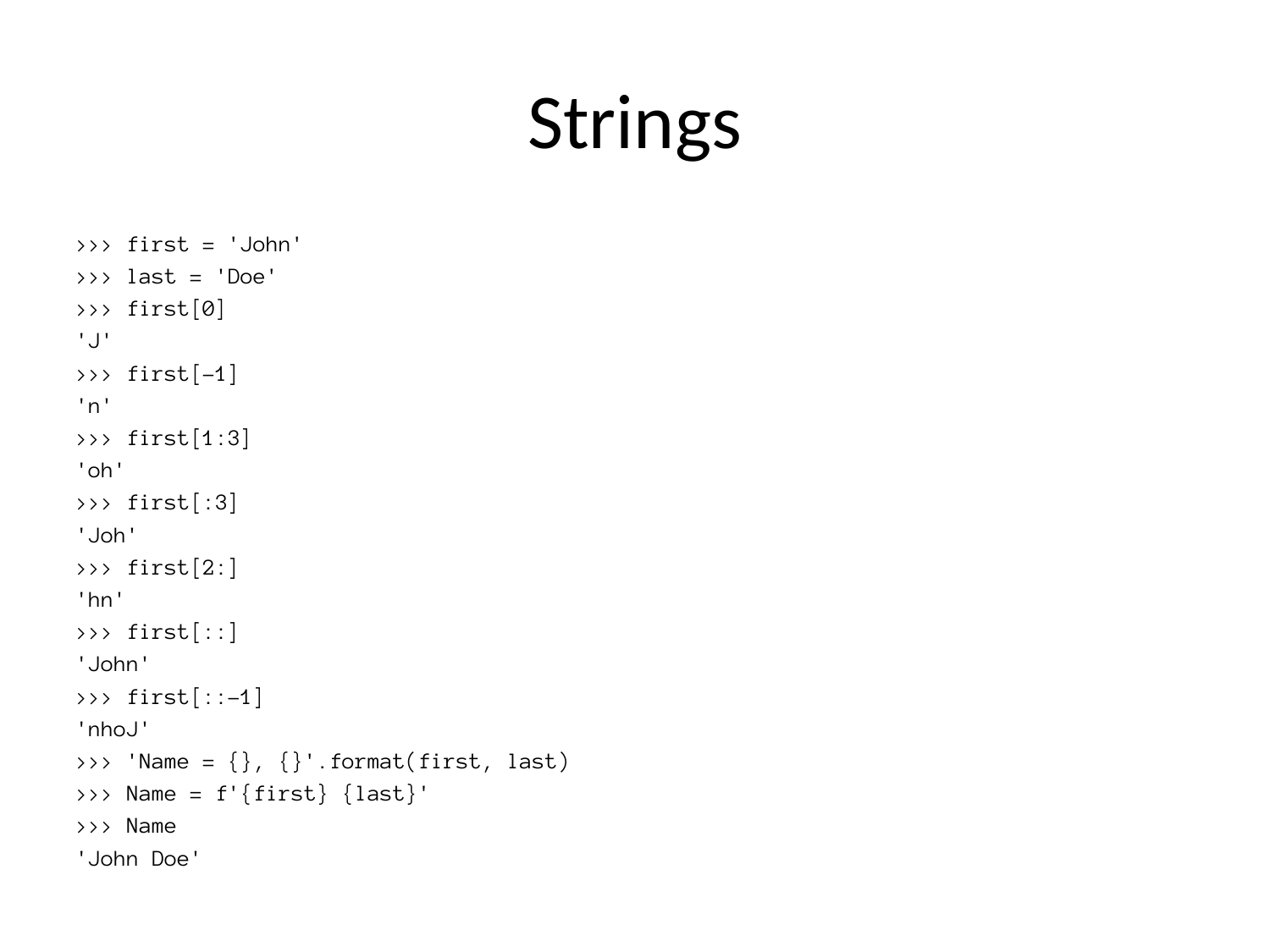

# Strings
>>> first = 'John'
>>> last = 'Doe'
>>> first[0]
'J'
>>> first[-1]
'n'
>>> first[1:3]
'oh'
>>> first[:3]
'Joh'
>>> first[2:]
'hn'
>>> first[::]
'John'
>>> first[::-1]
'nhoJ'
>>> 'Name = {}, {}'.format(first, last)
>>> Name = f'{first} {last}'
>>> Name
'John Doe'